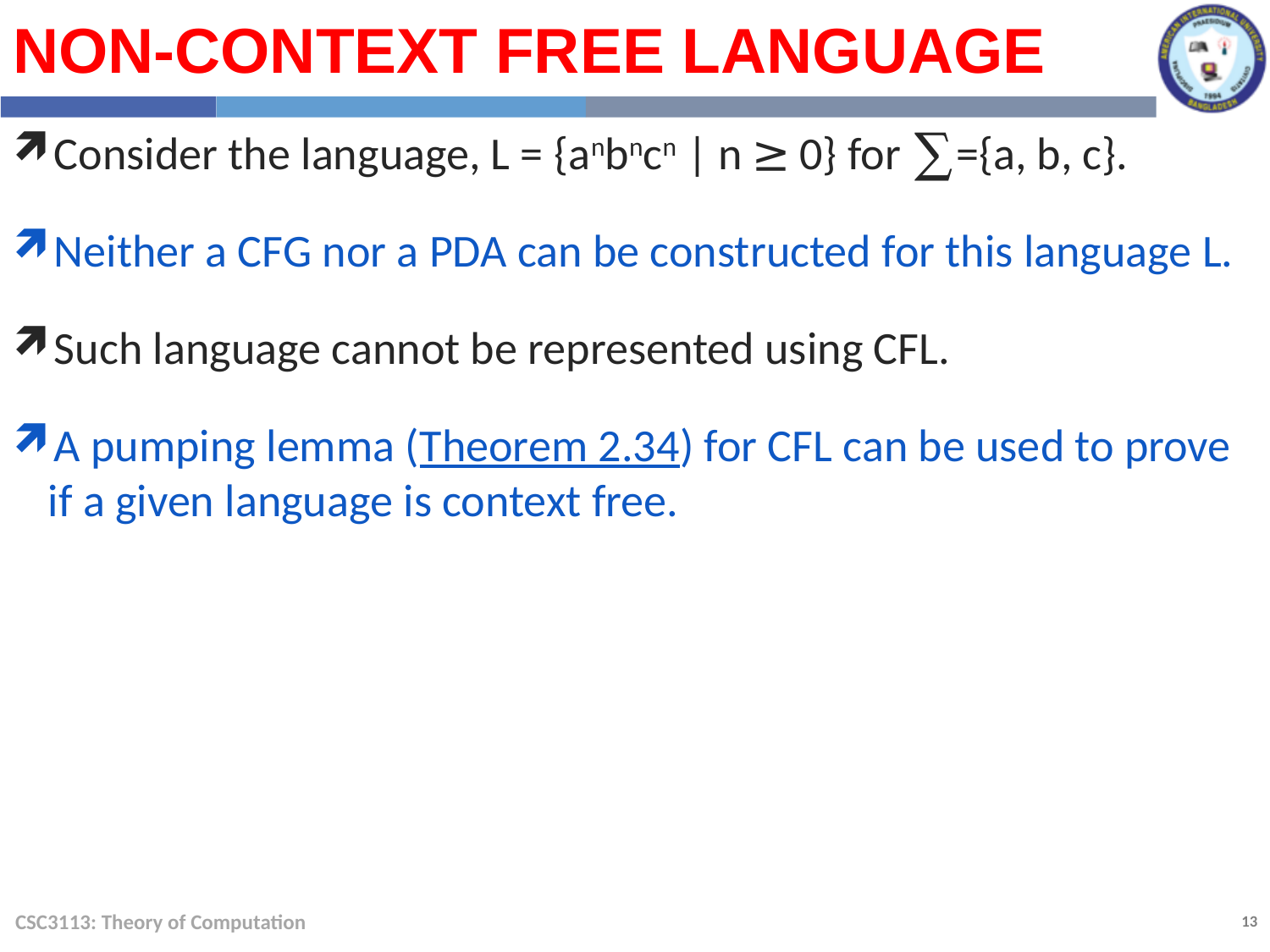

Non-Context Free Language
Consider the language, L = {anbncn | n ≥ 0} for ∑={a, b, c}.
Neither a CFG nor a PDA can be constructed for this language L.
Such language cannot be represented using CFL.
A pumping lemma (Theorem 2.34) for CFL can be used to prove if a given language is context free.
CSC3113: Theory of Computation